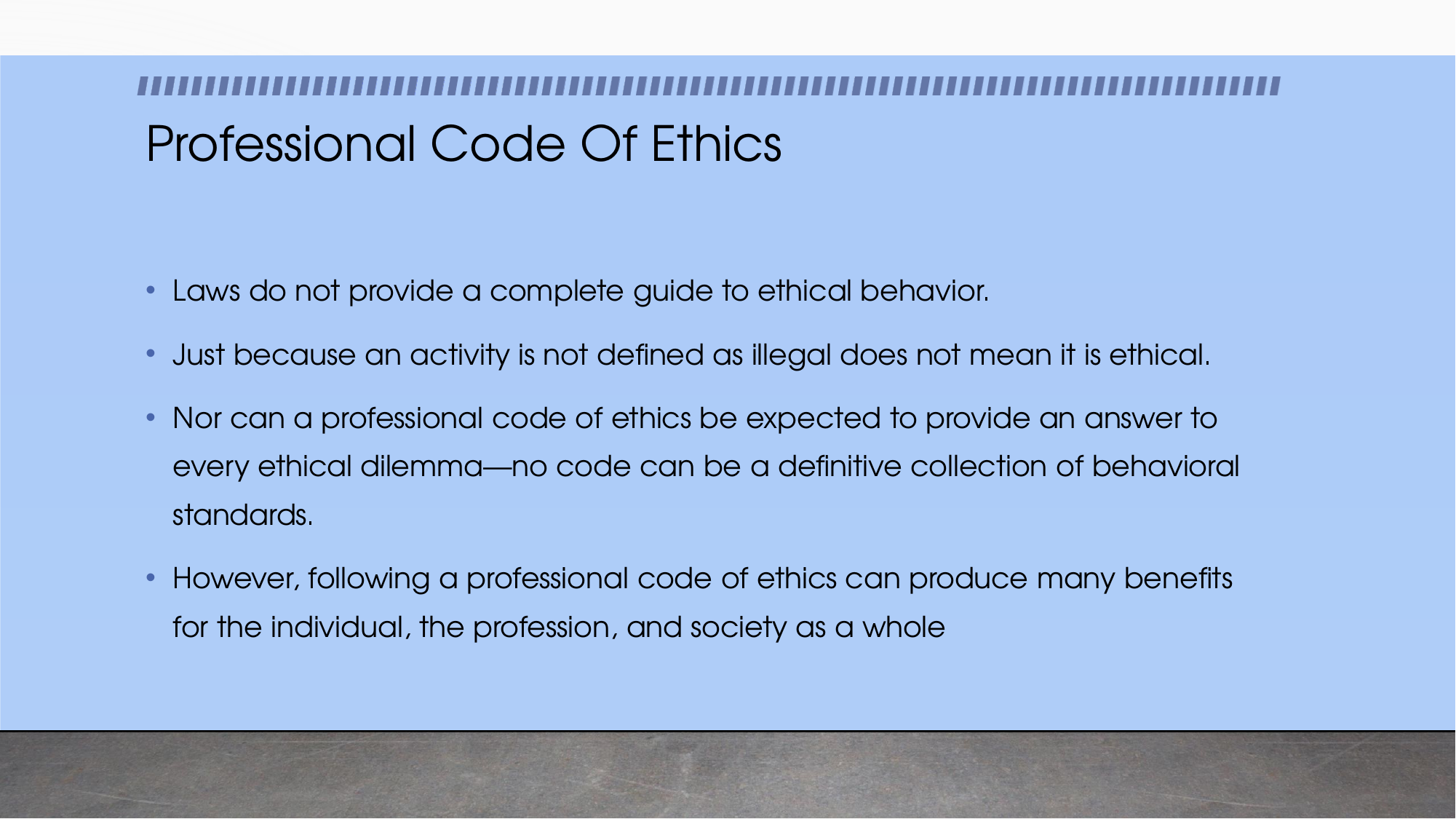

# Professional Code Of Ethics
Laws do not provide a complete guide to ethical behavior.
Just because an activity is not defined as illegal does not mean it is ethical.
Nor can a professional code of ethics be expected to provide an answer to  every ethical dilemma—no code can be a definitive collection of behavioral  standards.
However, following a professional code of ethics can produce many benefits  for the individual, the profession, and society as a whole